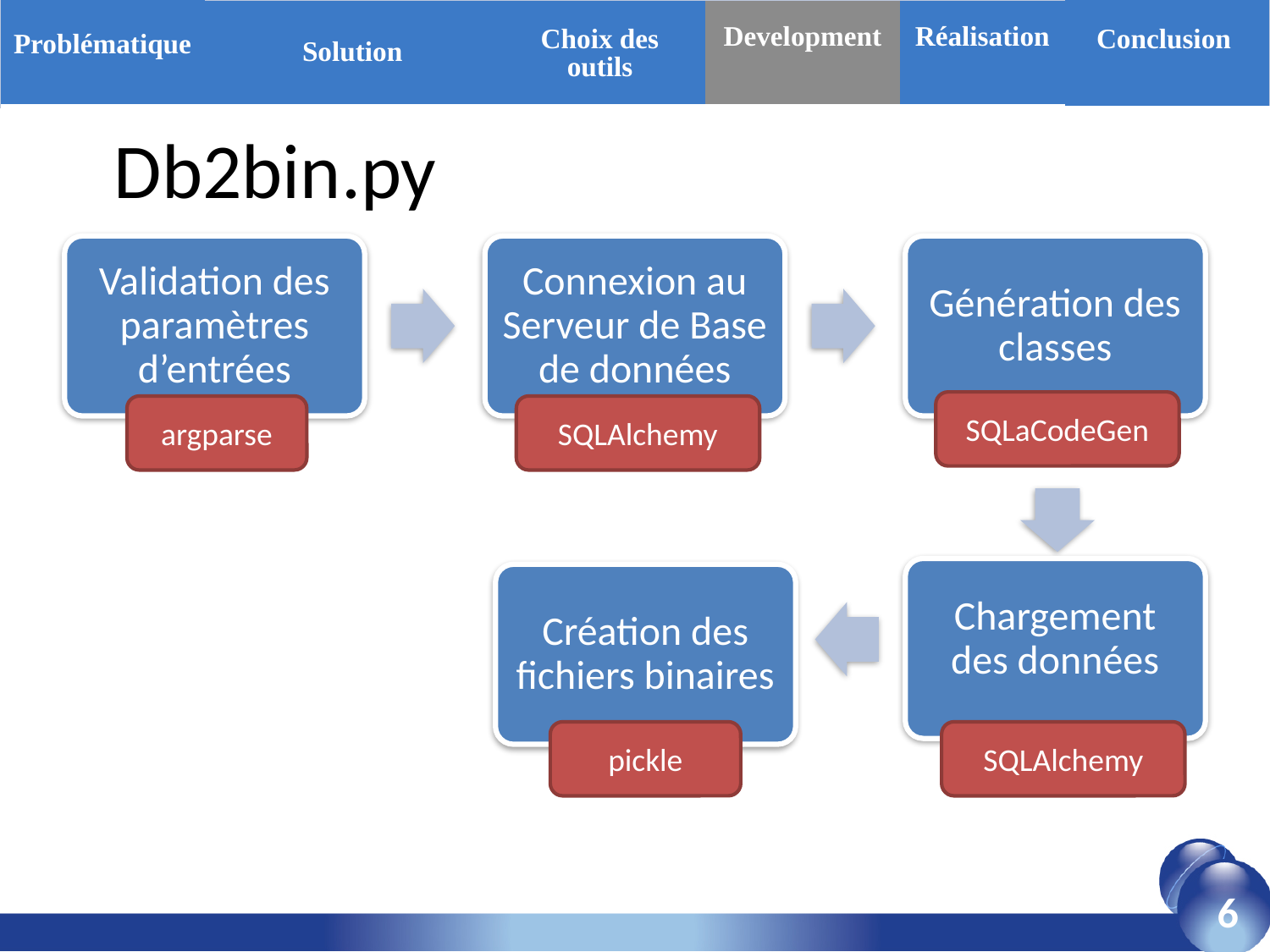

| Problématique | Solution | Choix des outils | Development | Réalisation | Conclusion |
| --- | --- | --- | --- | --- | --- |
Db2bin.py

Validation des paramètres d’entrées

Connexion au Serveur de Base de données

Génération des classes

SQLaCodeGen
argparse
SQLAlchemy

Chargement des données

Création des fichiers binaires

pickle
SQLAlchemy
6